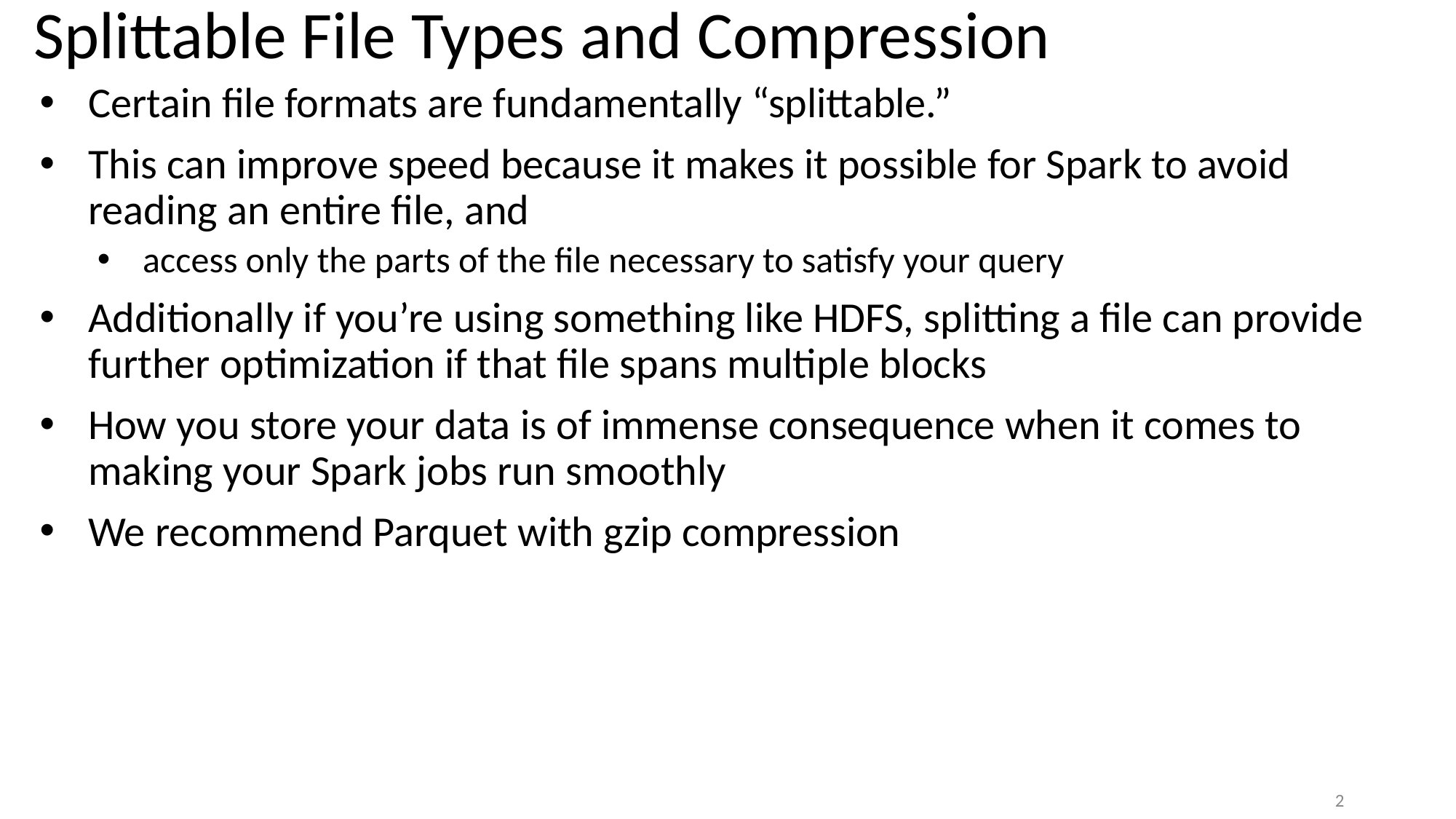

# Splittable File Types and Compression
Certain file formats are fundamentally “splittable.”
This can improve speed because it makes it possible for Spark to avoid reading an entire file, and
access only the parts of the file necessary to satisfy your query
Additionally if you’re using something like HDFS, splitting a file can provide further optimization if that file spans multiple blocks
How you store your data is of immense consequence when it comes to making your Spark jobs run smoothly
We recommend Parquet with gzip compression
2